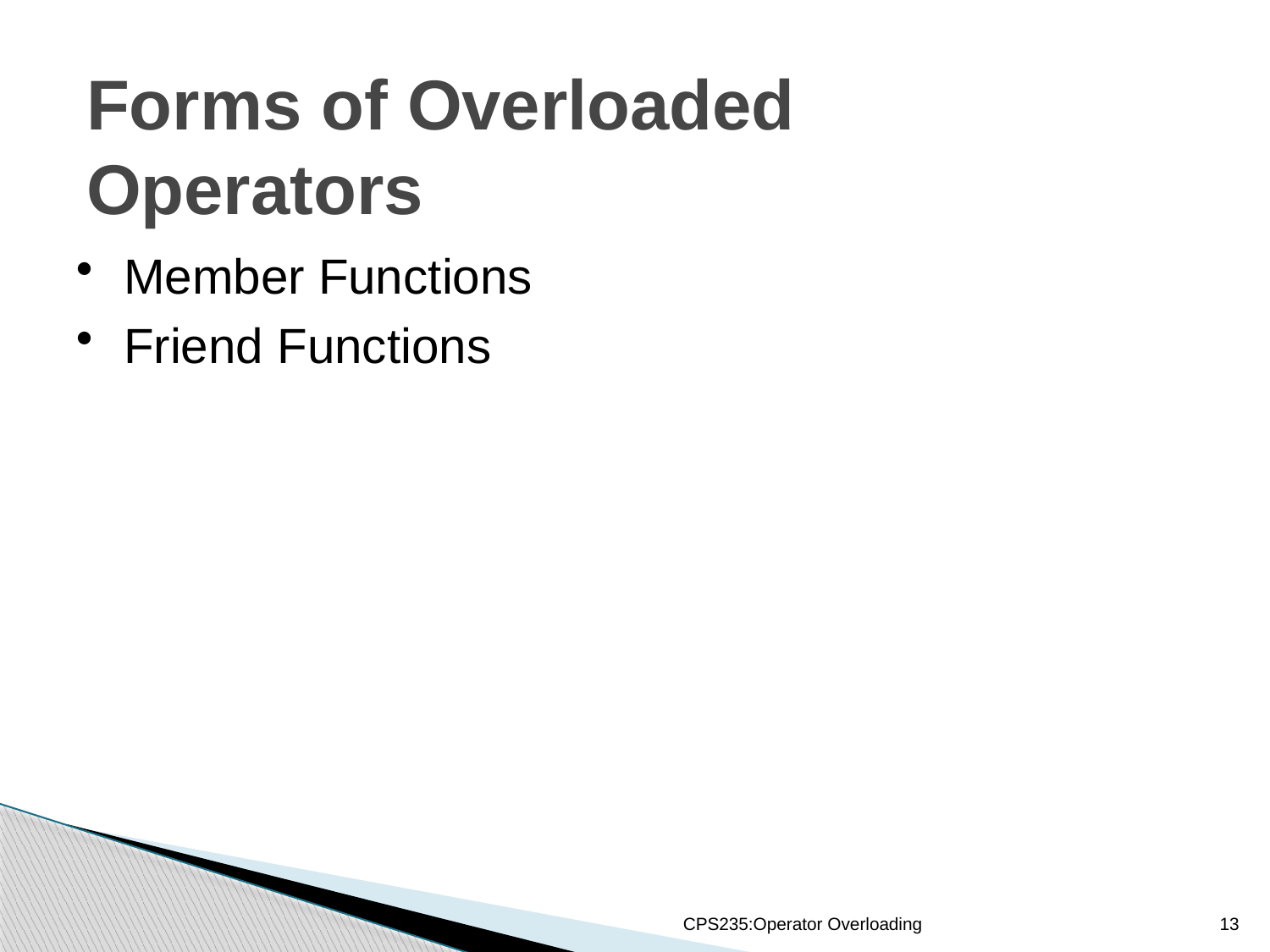

Forms of Overloaded Operators
Member Functions
Friend Functions
CPS235:Operator Overloading
13